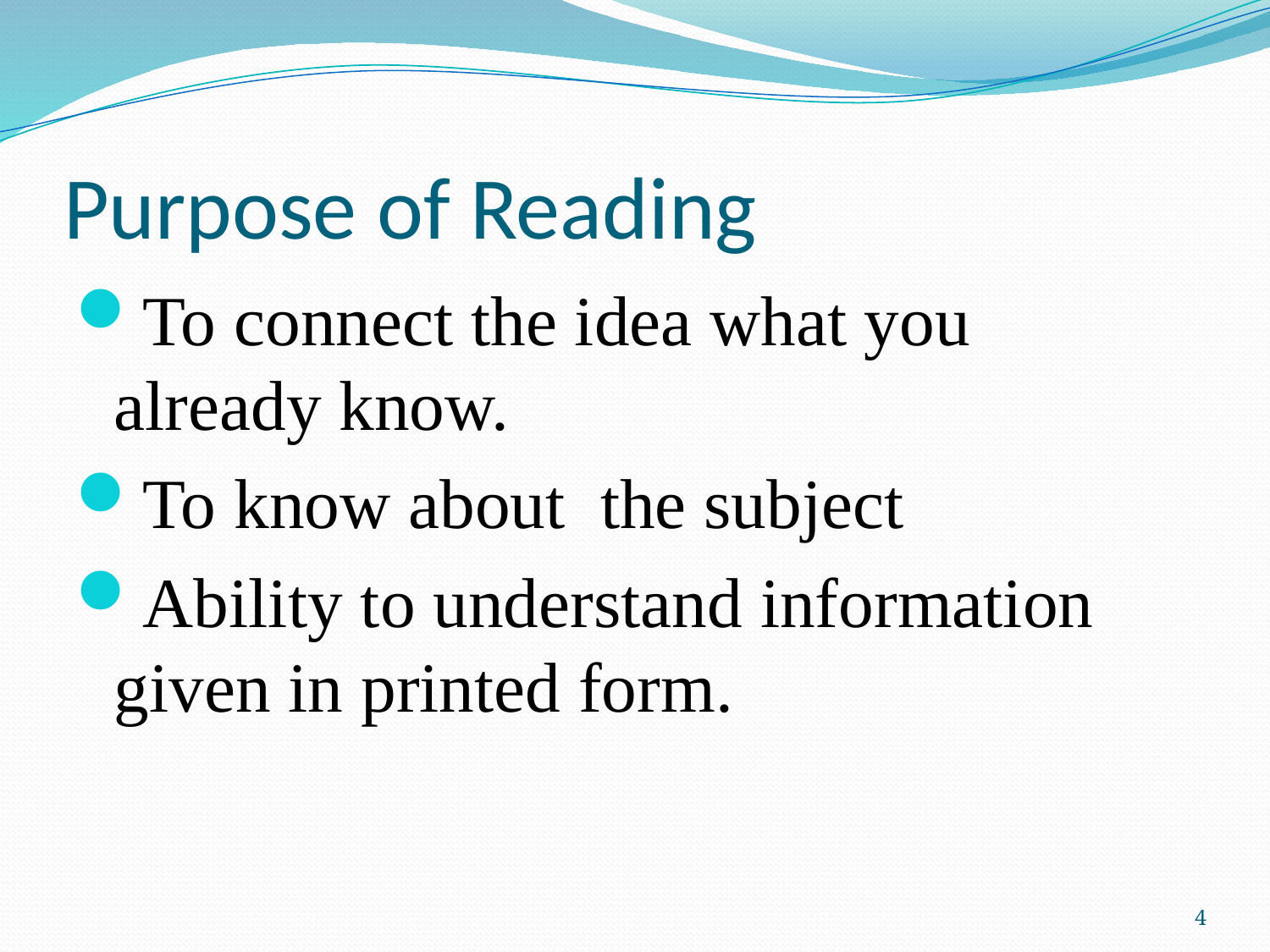

# Purpose of Reading
To connect the idea what you already know.
To know about  the subject
Ability to understand information given in printed form.
4